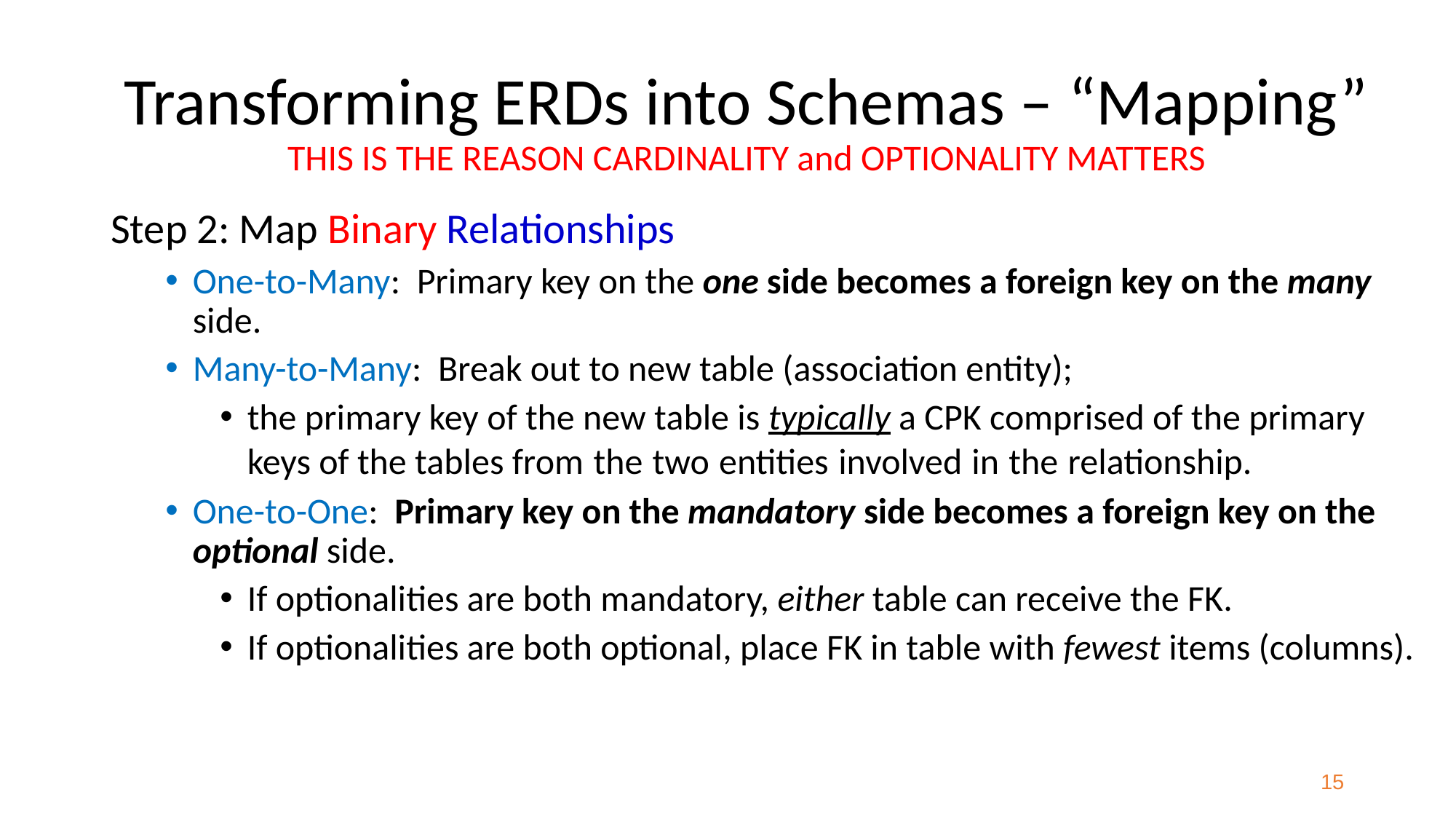

# Transforming ERDs into Schemas – “Mapping” THIS IS THE REASON CARDINALITY and OPTIONALITY MATTERS
Step 2: Map Binary Relationships
One-to-Many:  Primary key on the one side becomes a foreign key on the many side.
Many-to-Many:  Break out to new table (association entity);
the primary key of the new table is typically a CPK comprised of the primary keys of the tables from the two entities involved in the relationship.
One-to-One:  Primary key on the mandatory side becomes a foreign key on the optional side.
If optionalities are both mandatory, either table can receive the FK.
If optionalities are both optional, place FK in table with fewest items (columns).
15